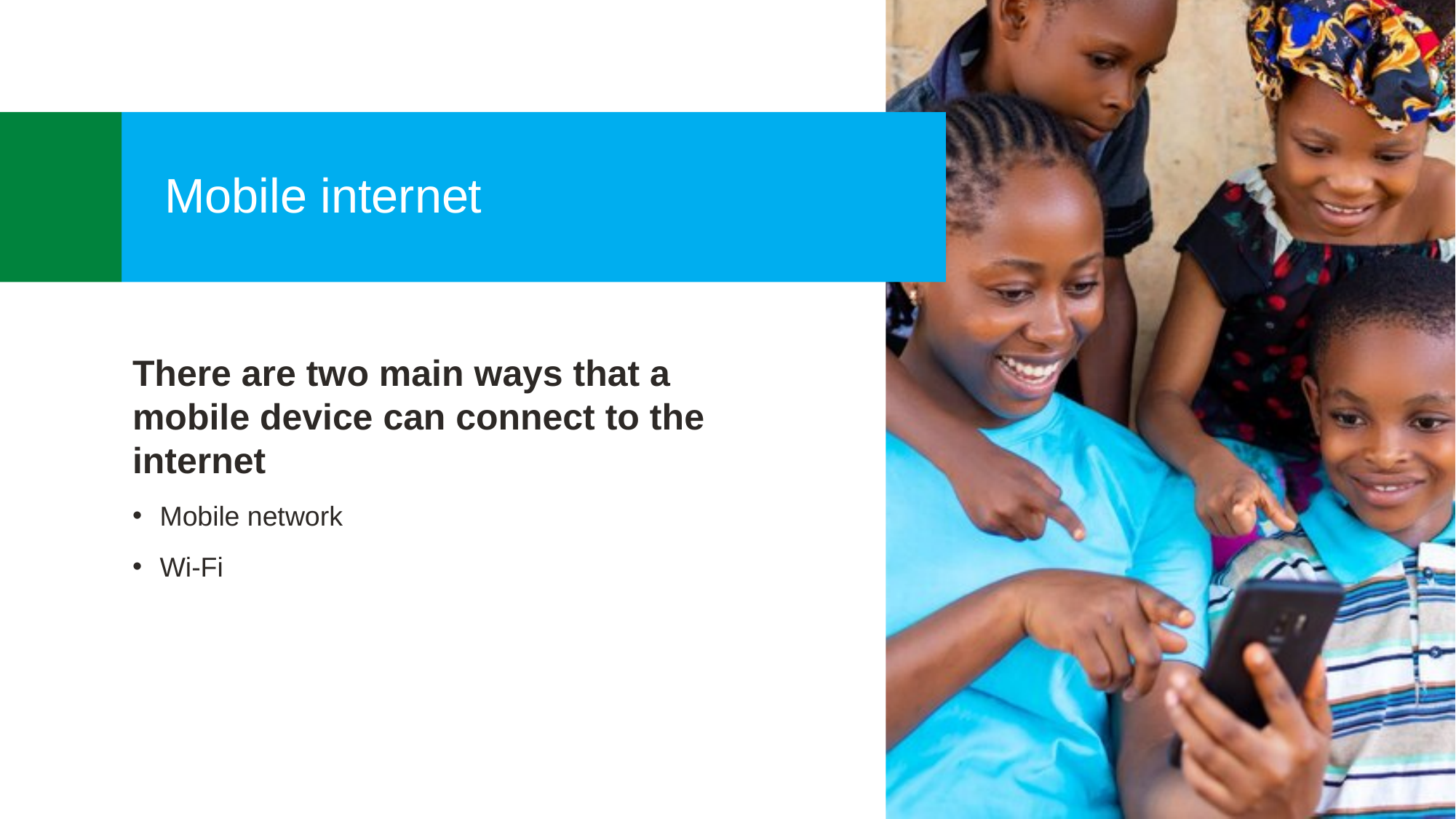

Mobile internet
There are two main ways that a mobile device can connect to the internet
Mobile network
Wi-Fi